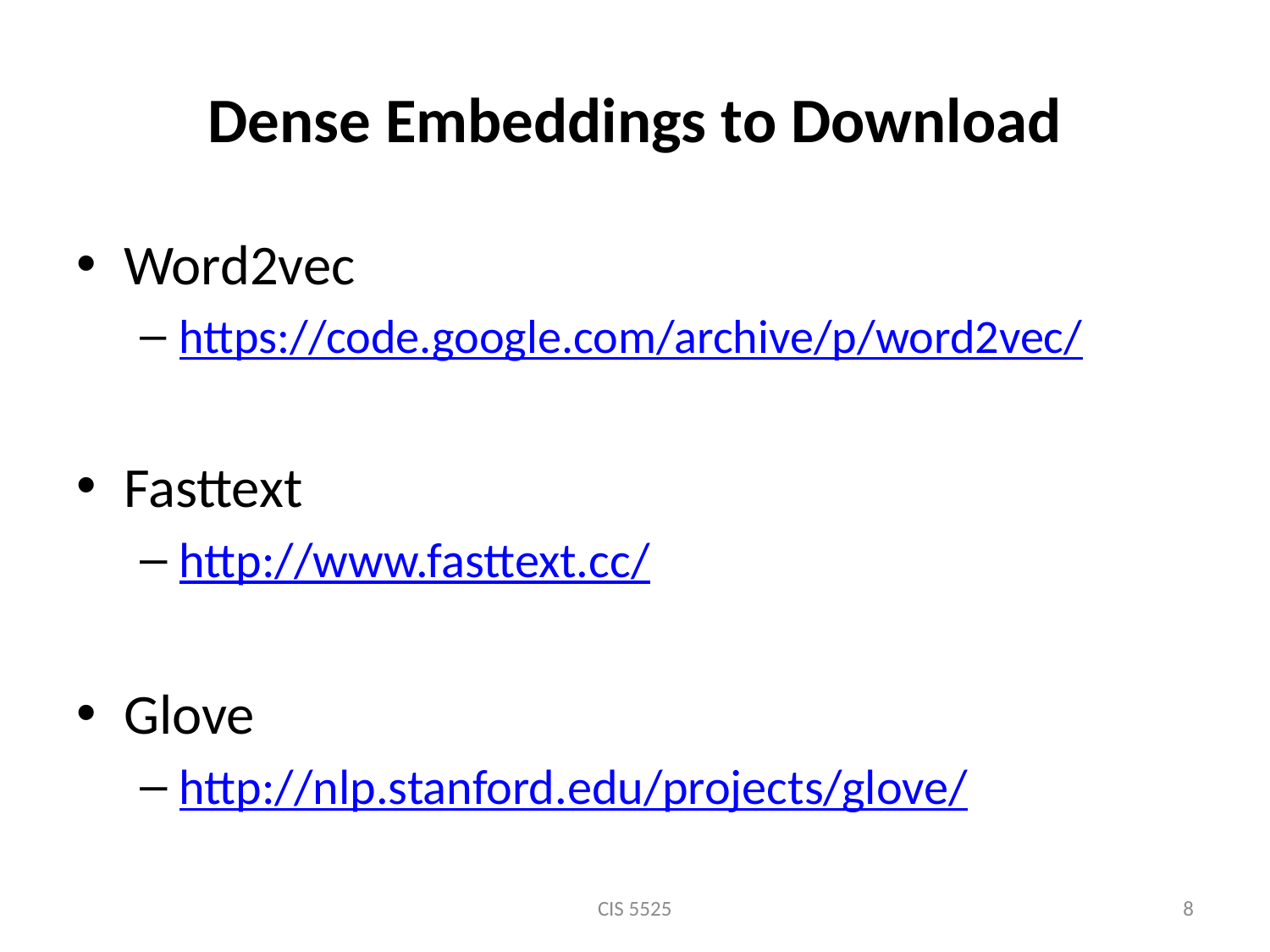

# Dense Embeddings to Download
Word2vec
https://code.google.com/archive/p/word2vec/

Fasttext
http://www.fasttext.cc/

Glove
http://nlp.stanford.edu/projects/glove/

CIS 5525
8